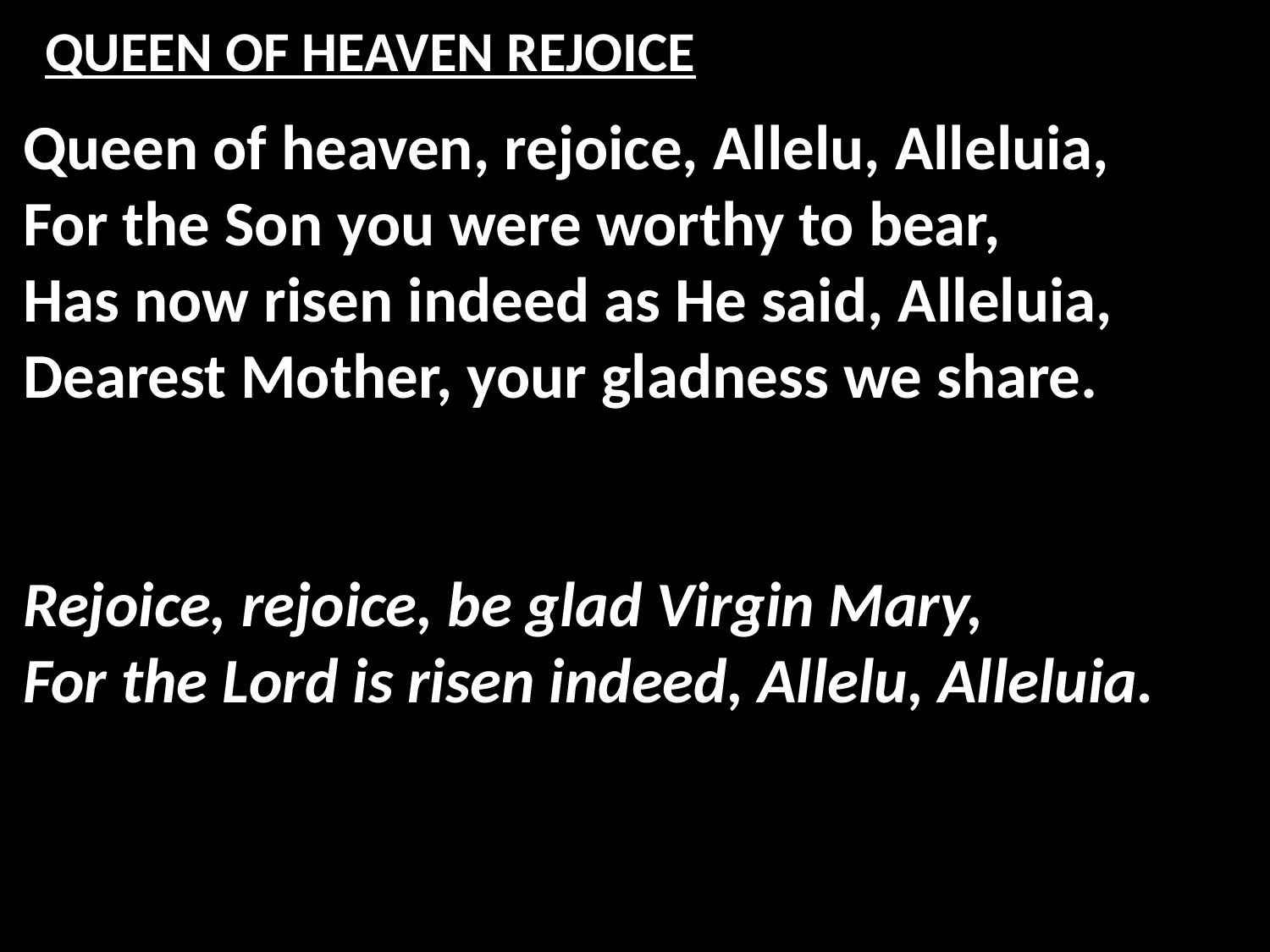

# QUEEN OF HEAVEN REJOICE
Queen of heaven, rejoice, Allelu, Alleluia,
For the Son you were worthy to bear,
Has now risen indeed as He said, Alleluia,
Dearest Mother, your gladness we share.

Rejoice, rejoice, be glad Virgin Mary,
For the Lord is risen indeed, Allelu, Alleluia.